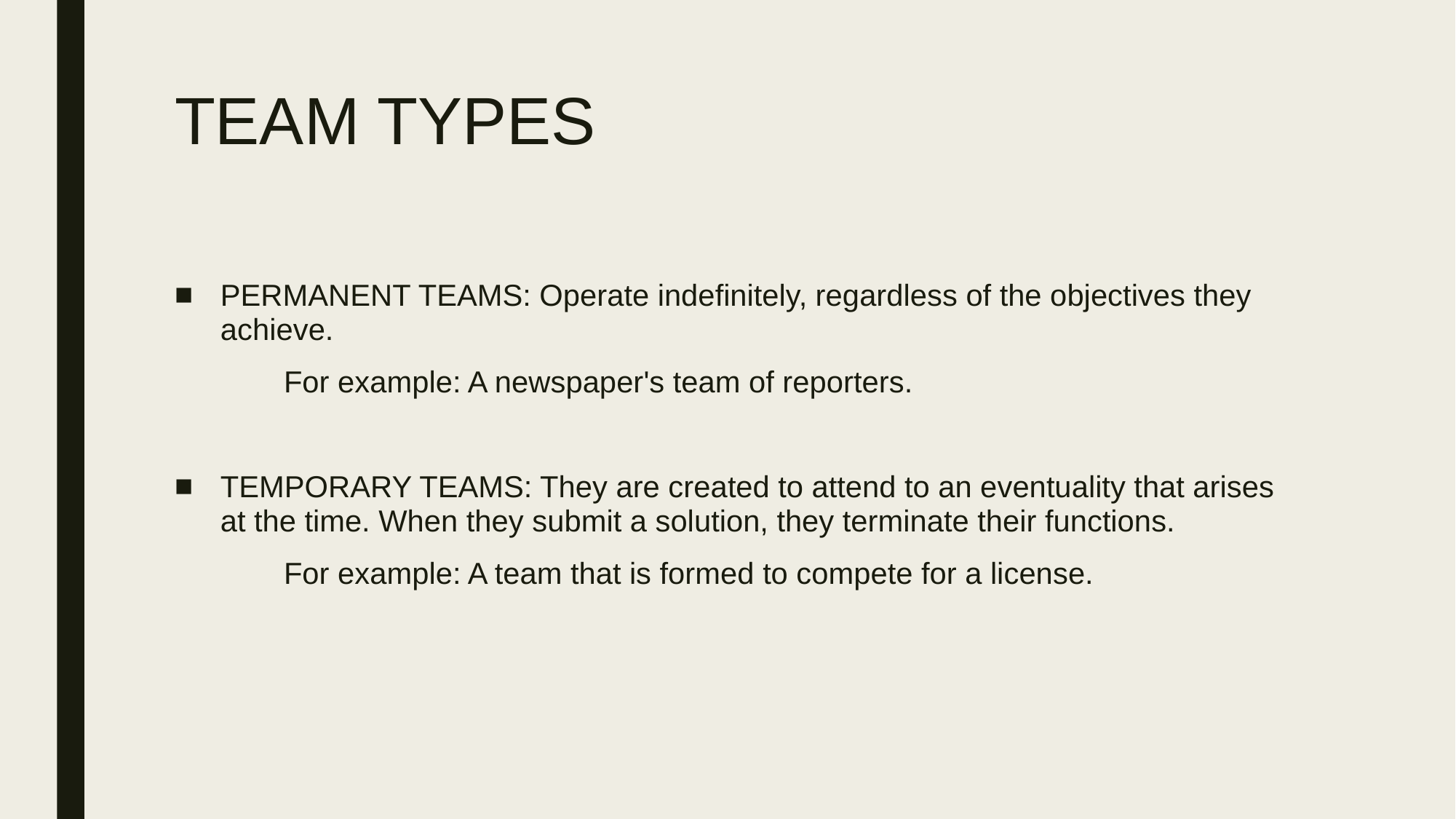

# TEAM TYPES
PERMANENT TEAMS: Operate indefinitely, regardless of the objectives they achieve.
	For example: A newspaper's team of reporters.

TEMPORARY TEAMS: They are created to attend to an eventuality that arises at the time. When they submit a solution, they terminate their functions.
	For example: A team that is formed to compete for a license.